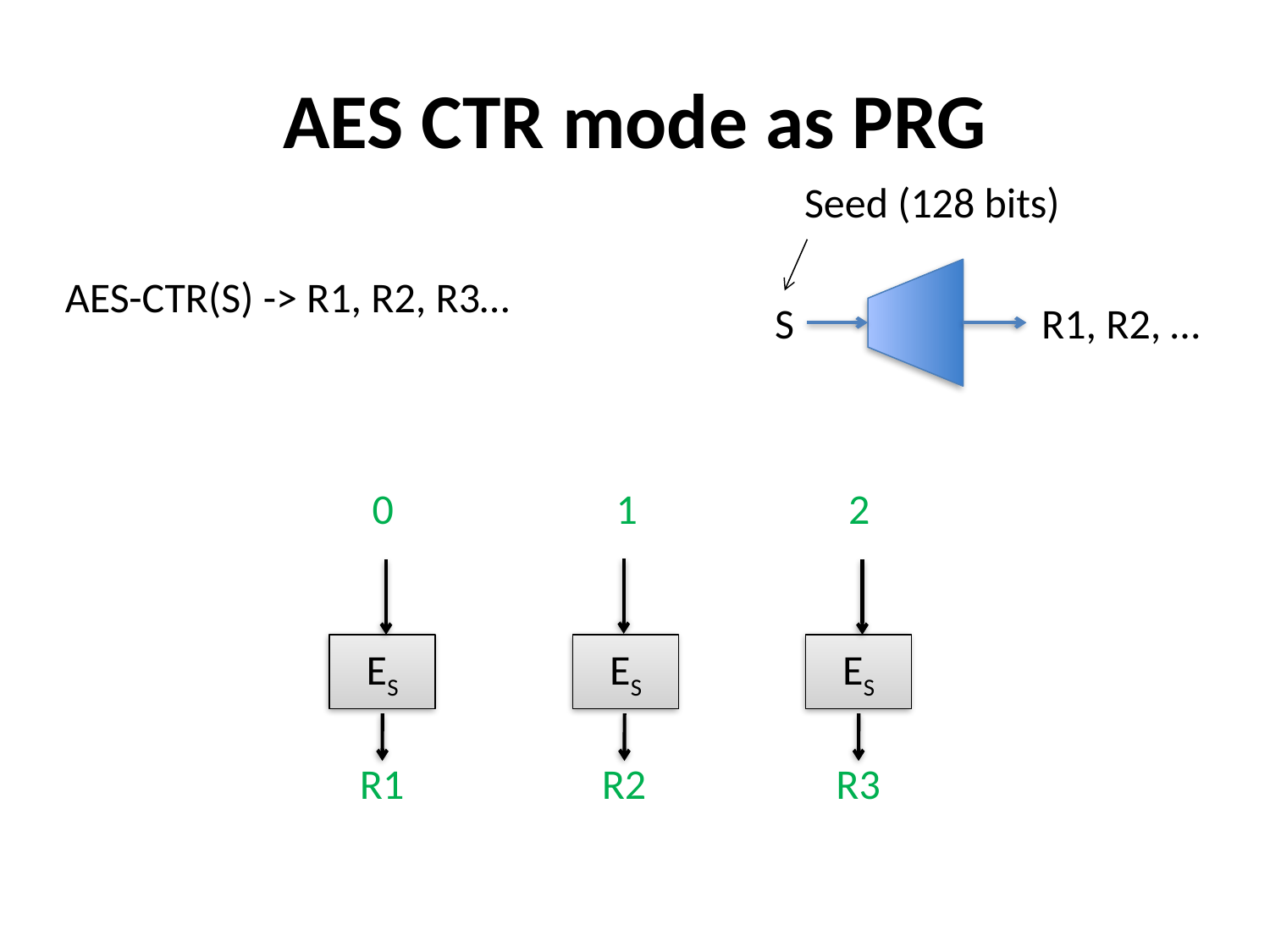

# AES CTR mode as PRG
Seed (128 bits)
AES-CTR(S) -> R1, R2, R3…

S
R1, R2, …
0
1
2
ES
ES
ES
R1
R2
R3